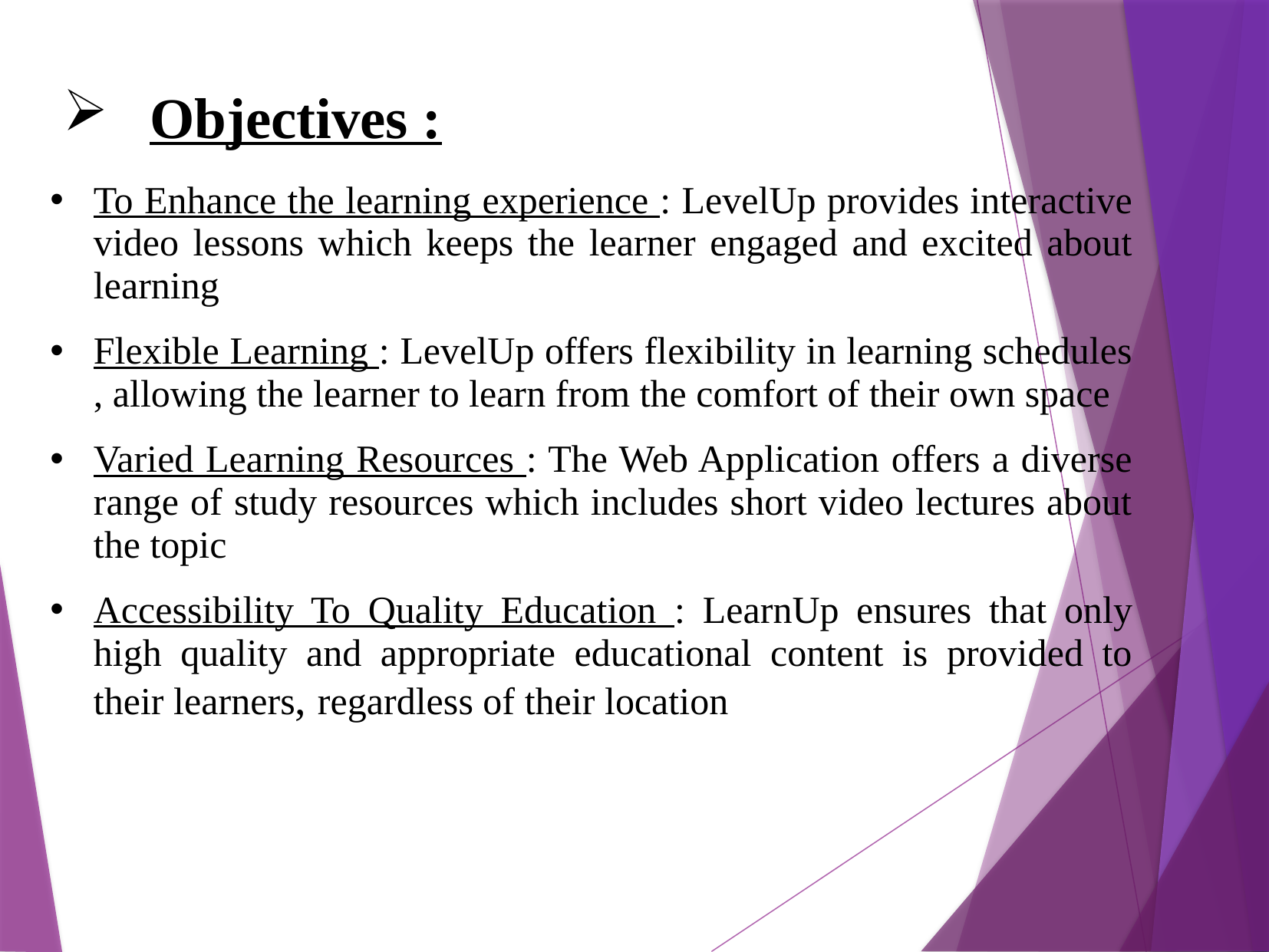

Objectives :
To Enhance the learning experience : LevelUp provides interactive video lessons which keeps the learner engaged and excited about learning
Flexible Learning : LevelUp offers flexibility in learning schedules , allowing the learner to learn from the comfort of their own space
Varied Learning Resources : The Web Application offers a diverse range of study resources which includes short video lectures about the topic
Accessibility To Quality Education : LearnUp ensures that only high quality and appropriate educational content is provided to their learners, regardless of their location